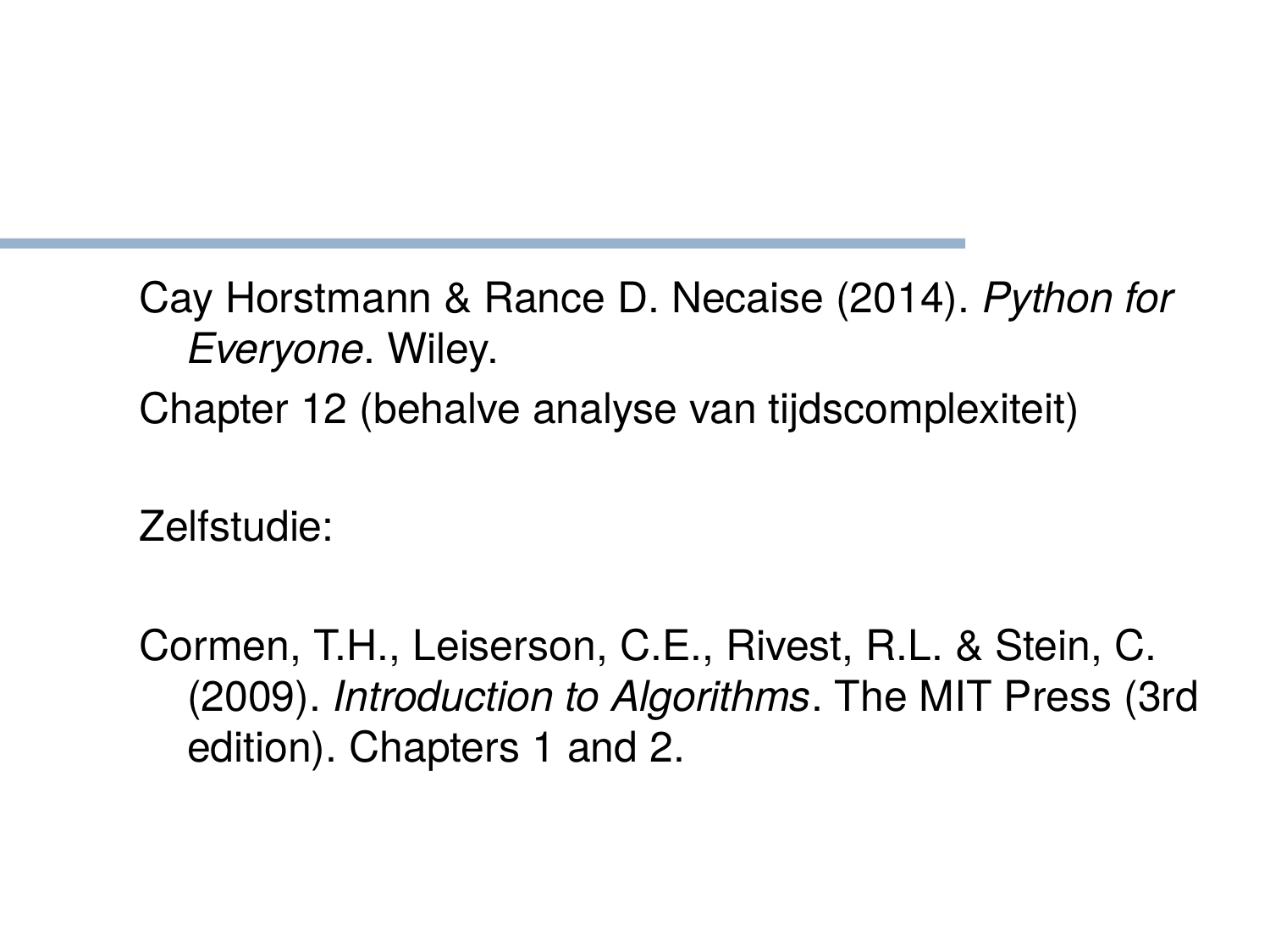

Cay Horstmann & Rance D. Necaise (2014). Python for Everyone. Wiley.
Chapter 12 (behalve analyse van tijdscomplexiteit)

Zelfstudie:

Cormen, T.H., Leiserson, C.E., Rivest, R.L. & Stein, C. (2009). Introduction to Algorithms. The MIT Press (3rd edition). Chapters 1 and 2.